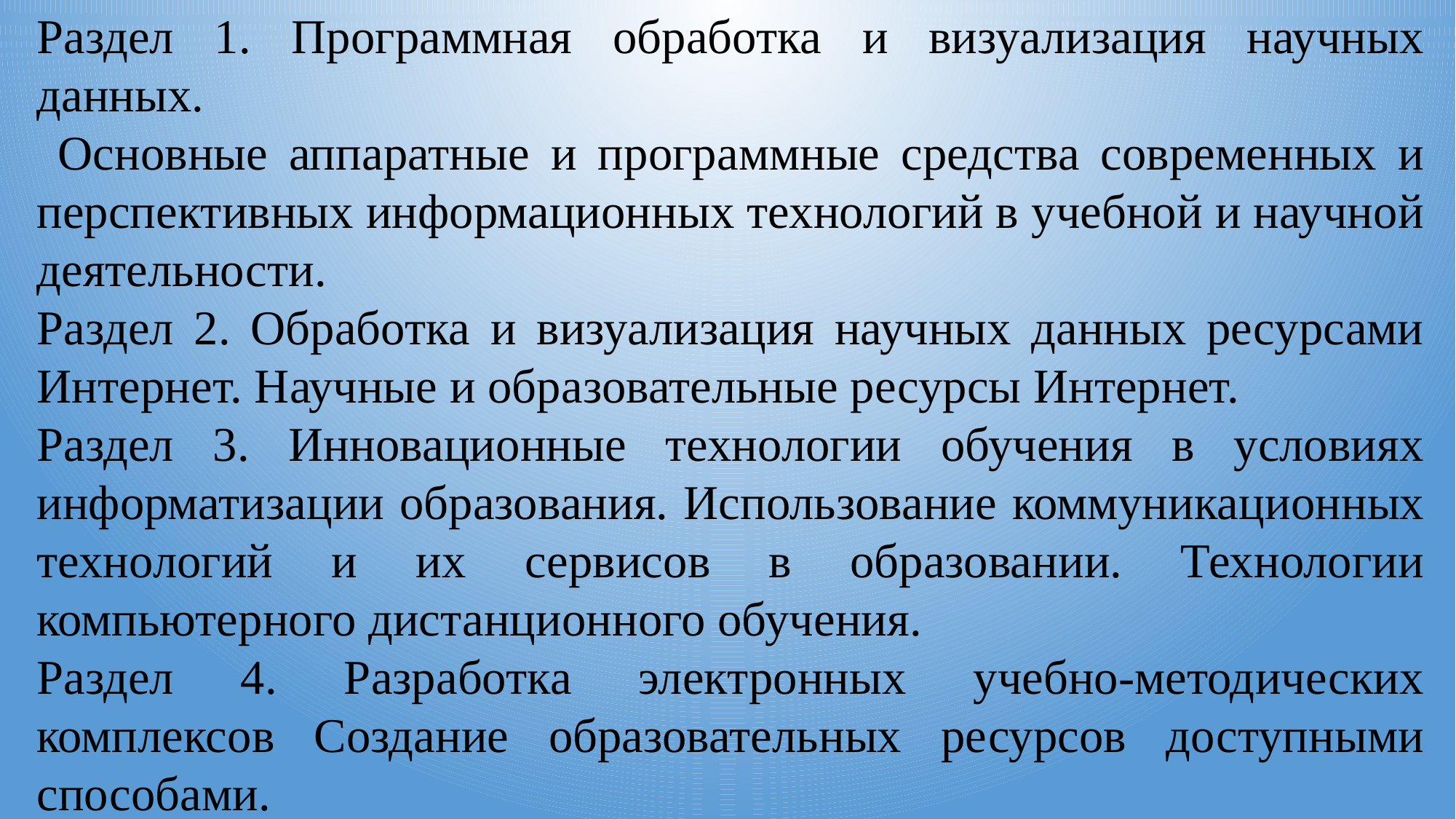

Раздел 1. Программная обработка и визуализация научных данных.
 Основные аппаратные и программные средства современных и перспективных информационных технологий в учебной и научной деятельности.
Раздел 2. Обработка и визуализация научных данных ресурсами Интернет. Научные и образовательные ресурсы Интернет.
Раздел 3. Инновационные технологии обучения в условиях информатизации образования. Использование коммуникационных технологий и их сервисов в образовании. Технологии компьютерного дистанционного обучения.
Раздел 4. Разработка электронных учебно-методических комплексов Создание образовательных ресурсов доступными способами.